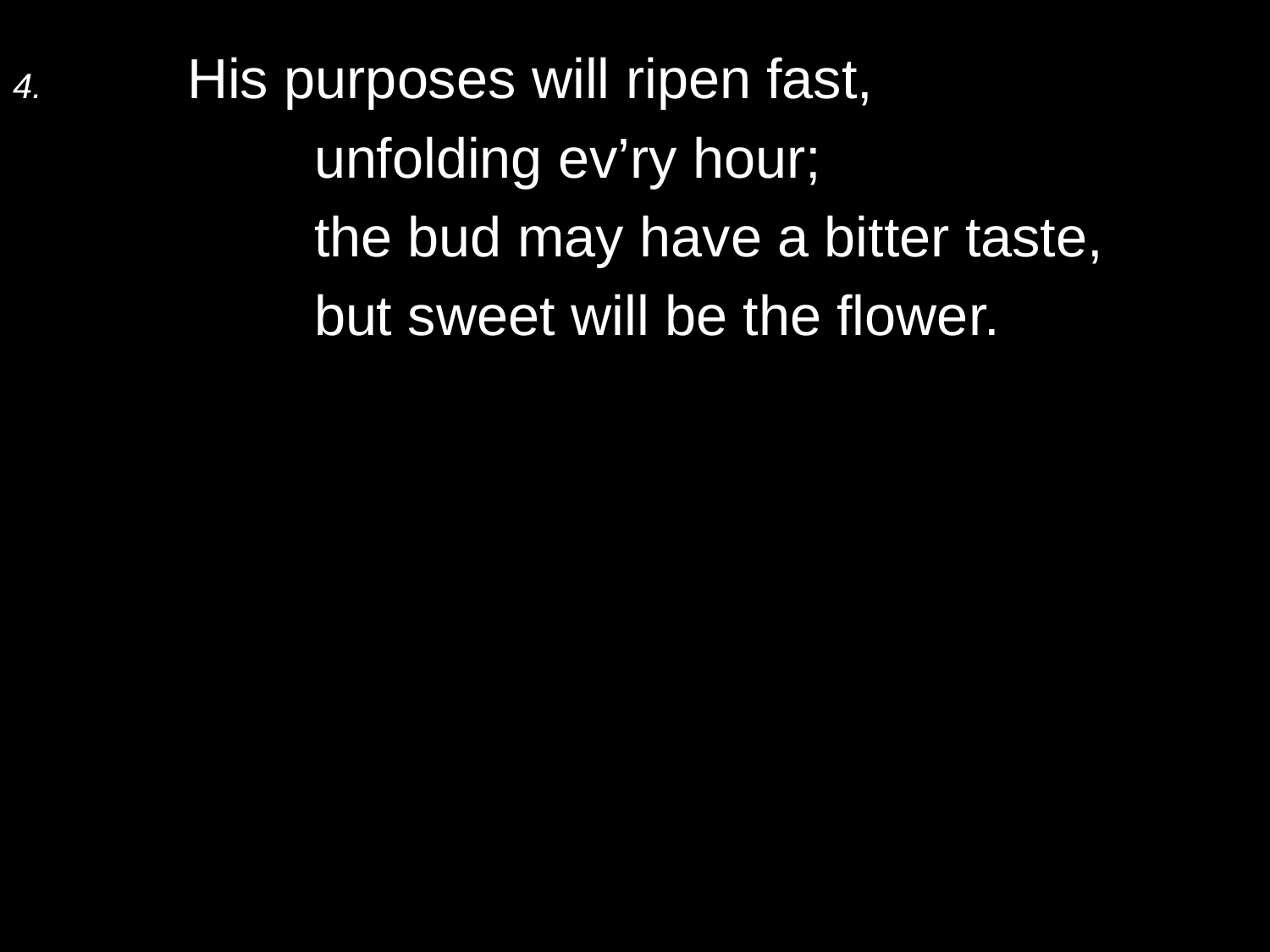

4.	His purposes will ripen fast,
		unfolding ev’ry hour;
		the bud may have a bitter taste,
		but sweet will be the flower.